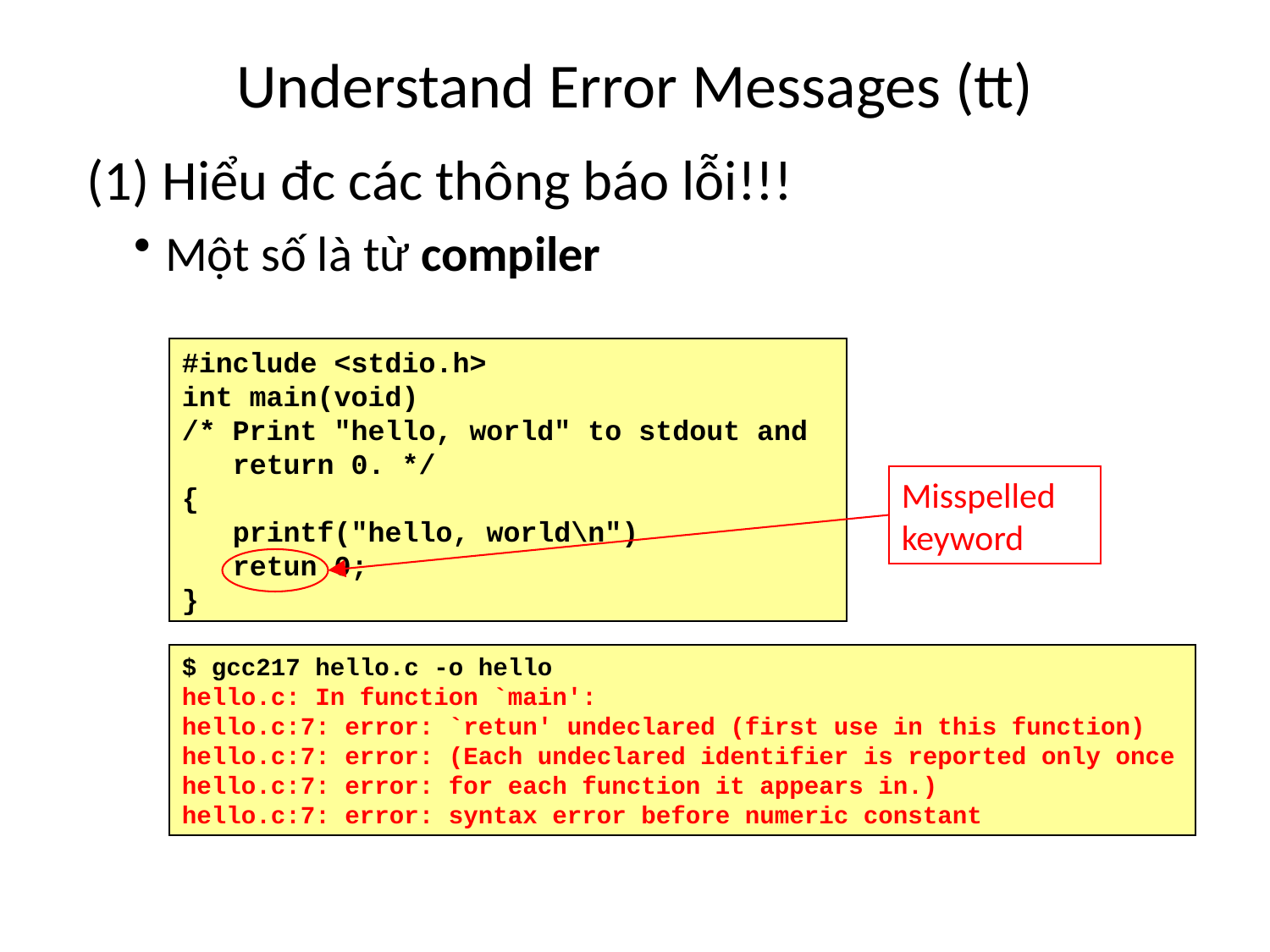

# Understand Error Messages (tt)
(1) Hiểu đc các thông báo lỗi!!!
Một số là từ compiler

#include <stdio.h>
int main(void)
/* Print "hello, world" to stdout and
   return 0. */
{
   printf("hello, world\n")
   retun 0;
}
Misspelled keyword

$ gcc217 hello.c -o hello
hello.c: In function `main':
hello.c:7: error: `retun' undeclared (first use in this function)
hello.c:7: error: (Each undeclared identifier is reported only once
hello.c:7: error: for each function it appears in.)
hello.c:7: error: syntax error before numeric constant